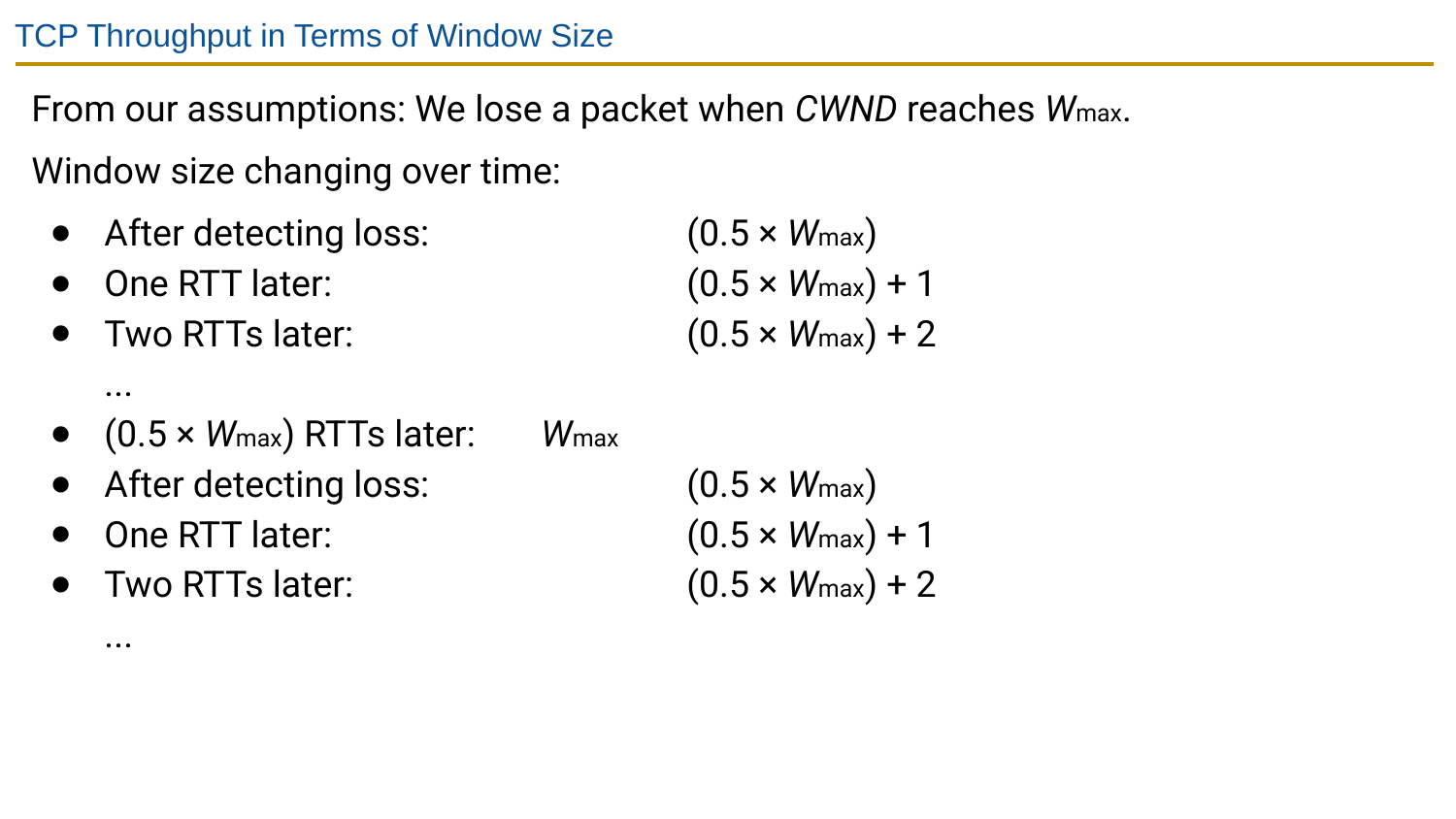

# TCP Throughput in Terms of Window Size
From our assumptions: We lose a packet when CWND reaches Wmax.
Window size changing over time:
After detecting loss:		(0.5 × Wmax)
One RTT later:			(0.5 × Wmax) + 1
Two RTTs later:			(0.5 × Wmax) + 2
...
(0.5 × Wmax) RTTs later:	Wmax
After detecting loss:		(0.5 × Wmax)
One RTT later:			(0.5 × Wmax) + 1
Two RTTs later:			(0.5 × Wmax) + 2
...